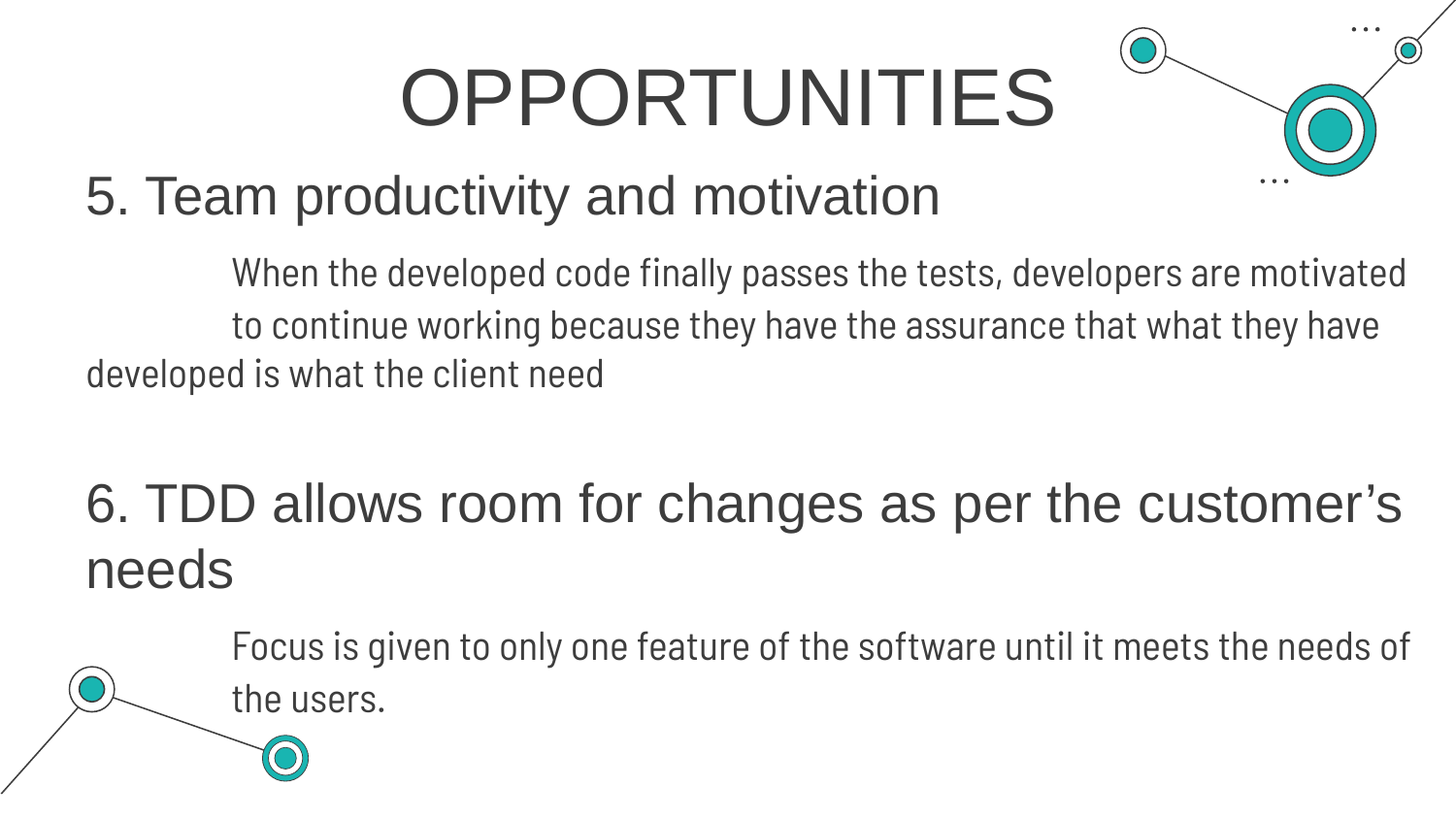

OPPORTUNITIES
# 5. Team productivity and motivation When the developed code finally passes the tests, developers are motivated 	to continue working because they have the assurance that what they have 	developed is what the client need 6. TDD allows room for changes as per the customer’s needs Focus is given to only one feature of the software until it meets the needs of 	the users.